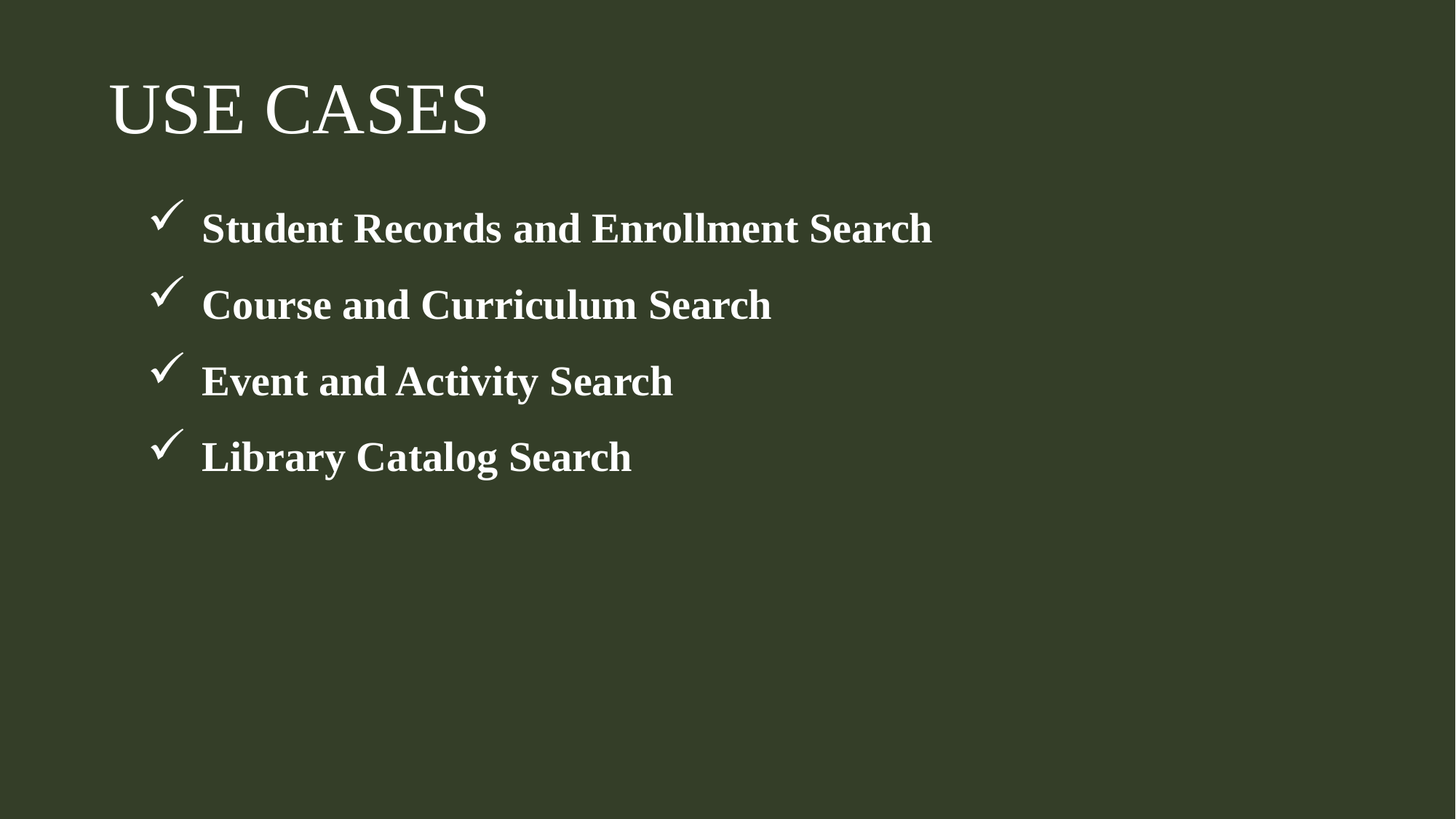

USE CASES
Student Records and Enrollment Search
Course and Curriculum Search
Event and Activity Search
Library Catalog Search